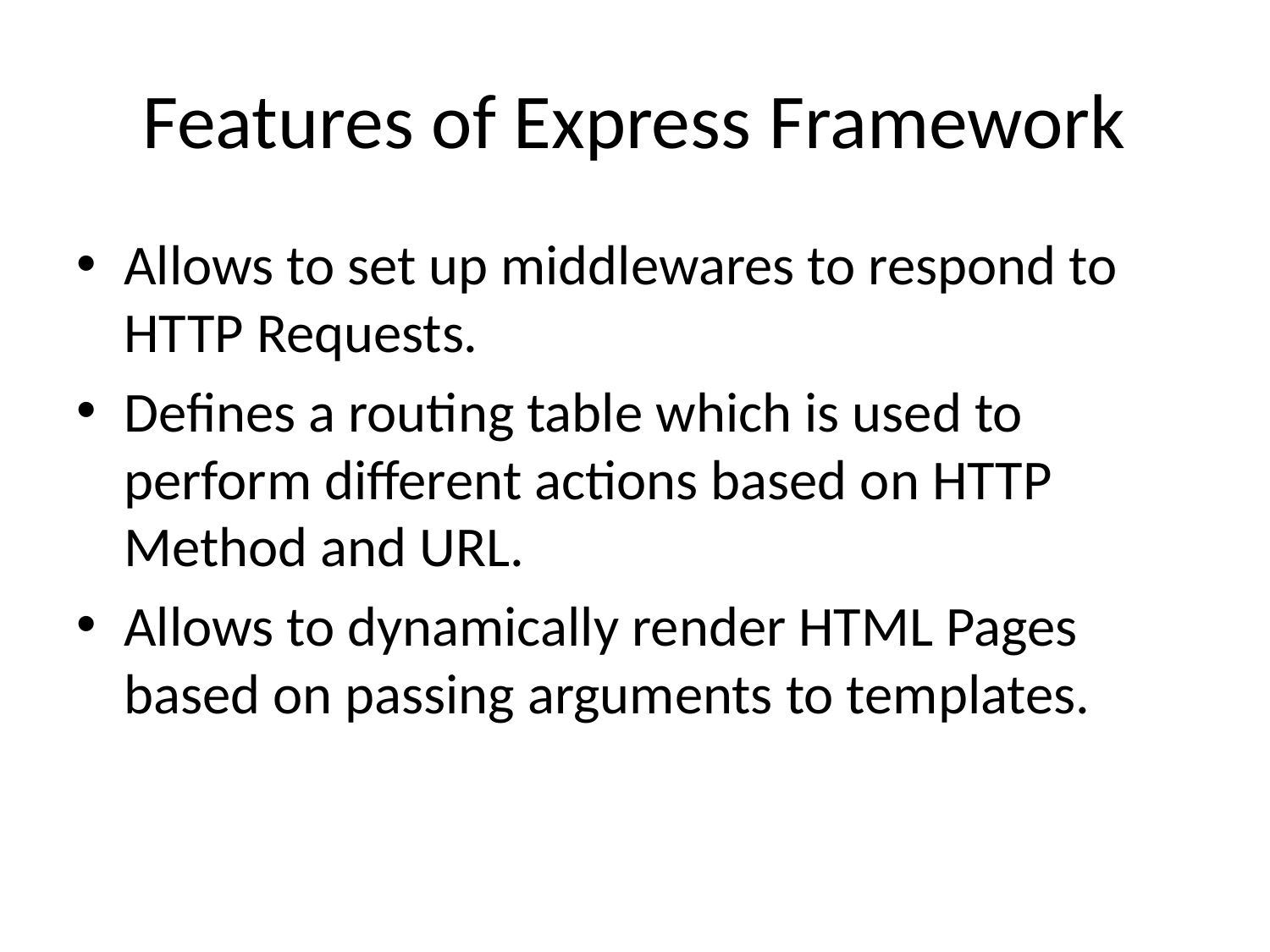

# Features of Express Framework
Allows to set up middlewares to respond to HTTP Requests.
Defines a routing table which is used to perform different actions based on HTTP Method and URL.
Allows to dynamically render HTML Pages based on passing arguments to templates.